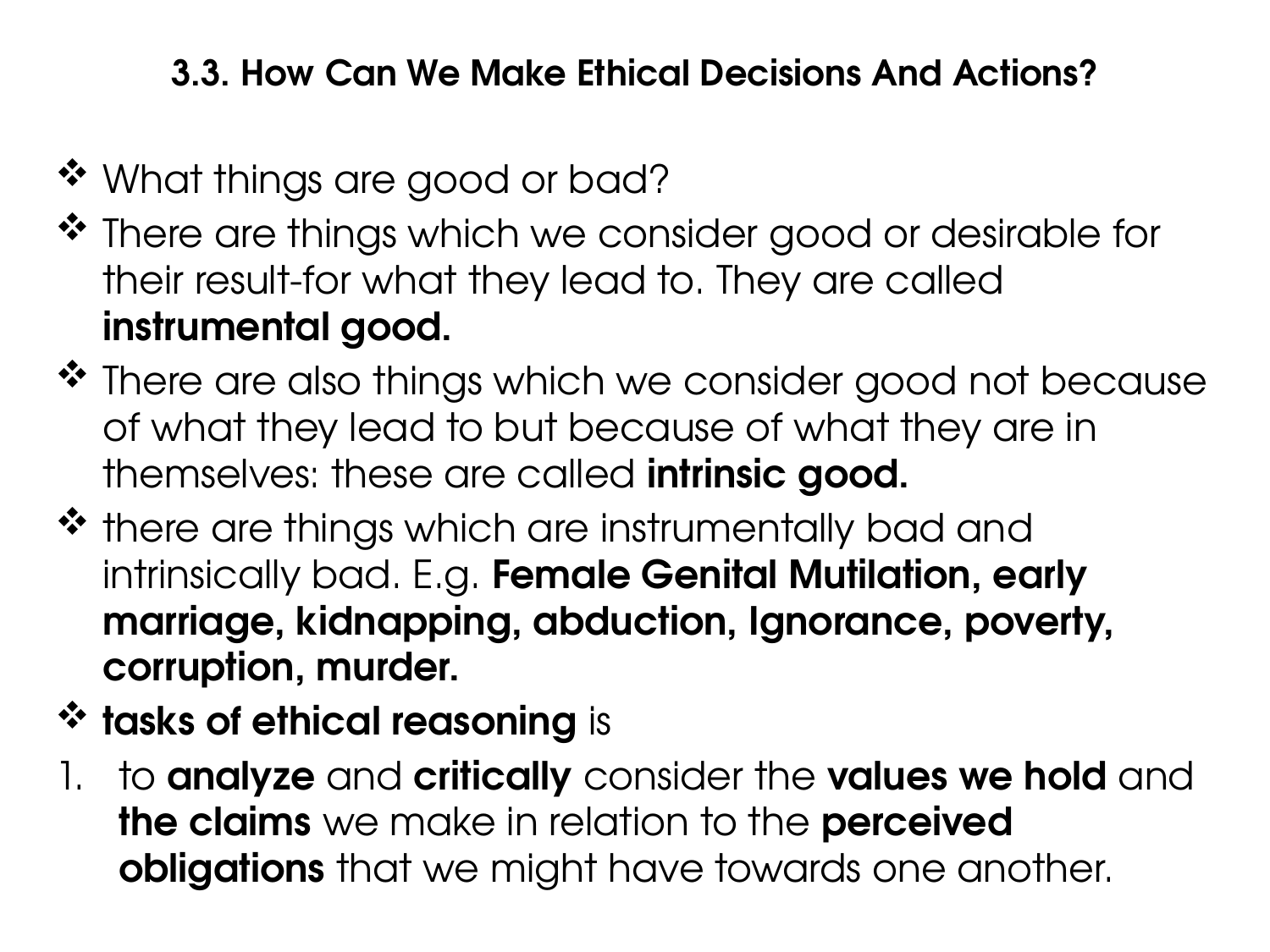

# 3.3. How Can We Make Ethical Decisions And Actions?
What things are good or bad?
There are things which we consider good or desirable for their result-for what they lead to. They are called instrumental good.
There are also things which we consider good not because of what they lead to but because of what they are in themselves: these are called intrinsic good.
there are things which are instrumentally bad and intrinsically bad. E.g. Female Genital Mutilation, early marriage, kidnapping, abduction, Ignorance, poverty, corruption, murder.
tasks of ethical reasoning is
to analyze and critically consider the values we hold and the claims we make in relation to the perceived obligations that we might have towards one another.